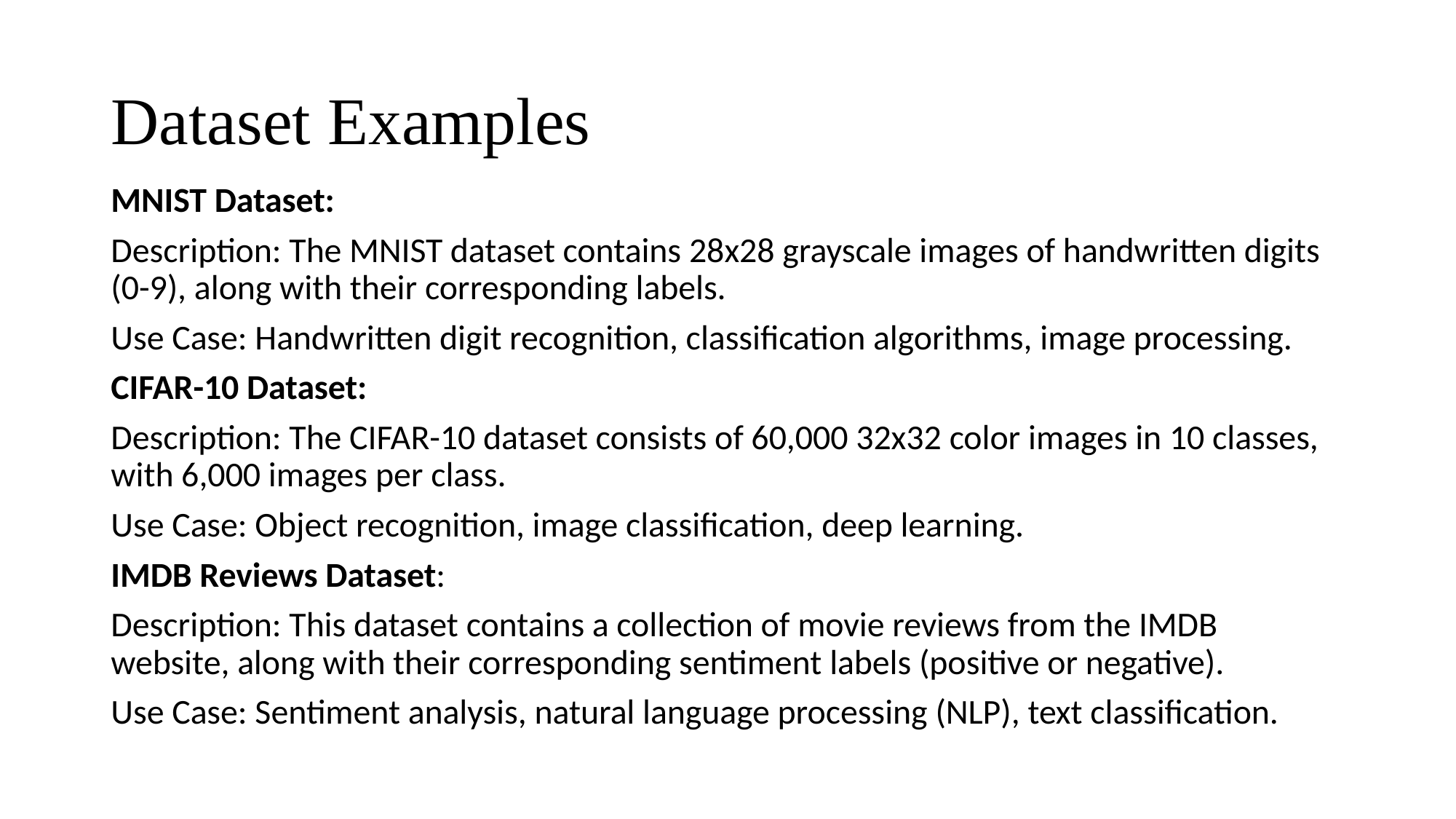

# Dataset Examples
MNIST Dataset:
Description: The MNIST dataset contains 28x28 grayscale images of handwritten digits (0-9), along with their corresponding labels.
Use Case: Handwritten digit recognition, classification algorithms, image processing.
CIFAR-10 Dataset:
Description: The CIFAR-10 dataset consists of 60,000 32x32 color images in 10 classes, with 6,000 images per class.
Use Case: Object recognition, image classification, deep learning.
IMDB Reviews Dataset:
Description: This dataset contains a collection of movie reviews from the IMDB website, along with their corresponding sentiment labels (positive or negative).
Use Case: Sentiment analysis, natural language processing (NLP), text classification.